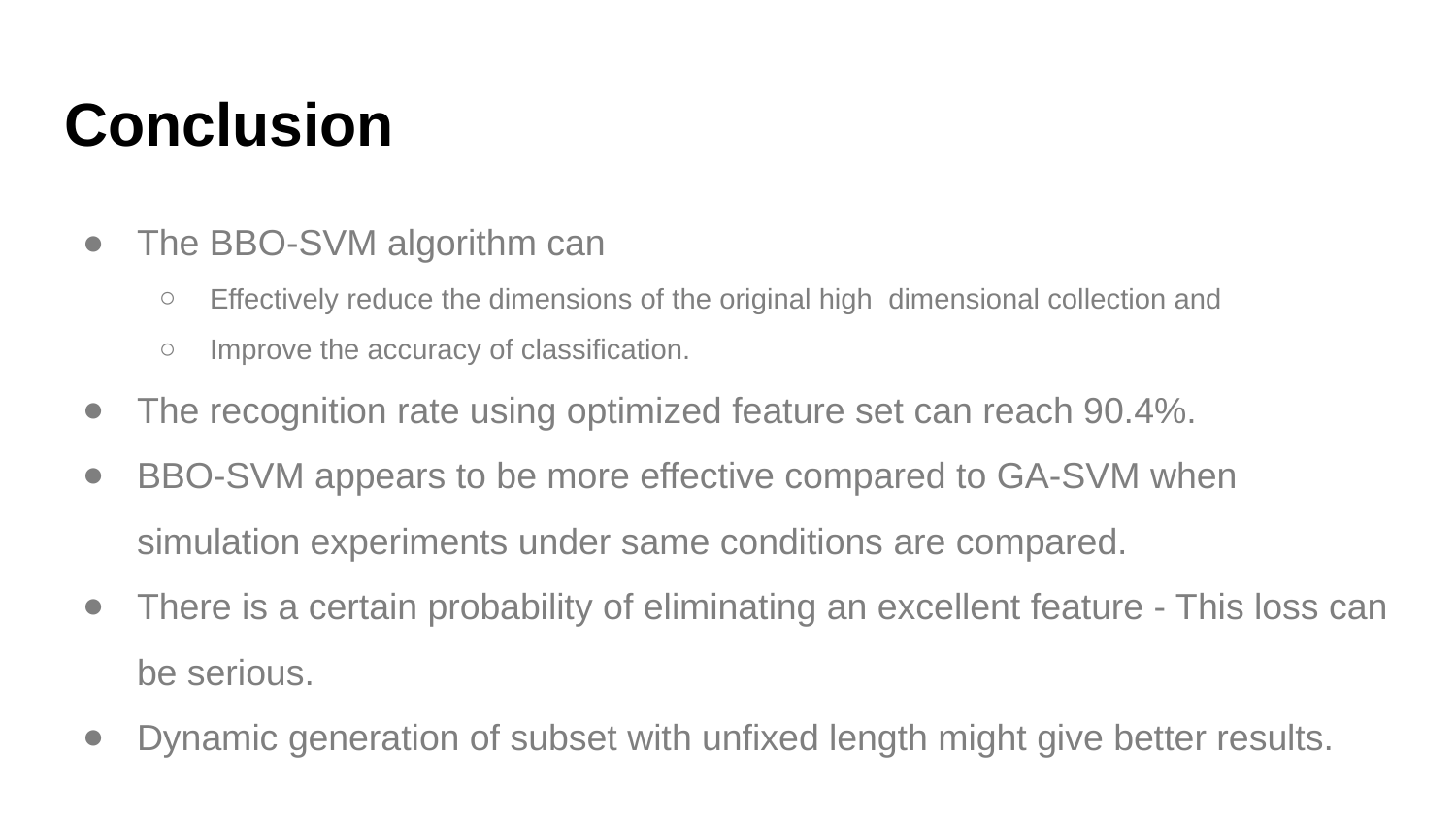

# Conclusion
The BBO-SVM algorithm can
Effectively reduce the dimensions of the original high  dimensional collection and
Improve the accuracy of classification.
The recognition rate using optimized feature set can reach 90.4%.
BBO-SVM appears to be more effective compared to GA-SVM when simulation experiments under same conditions are compared.
There is a certain probability of eliminating an excellent feature - This loss can be serious.
Dynamic generation of subset with unfixed length might give better results.